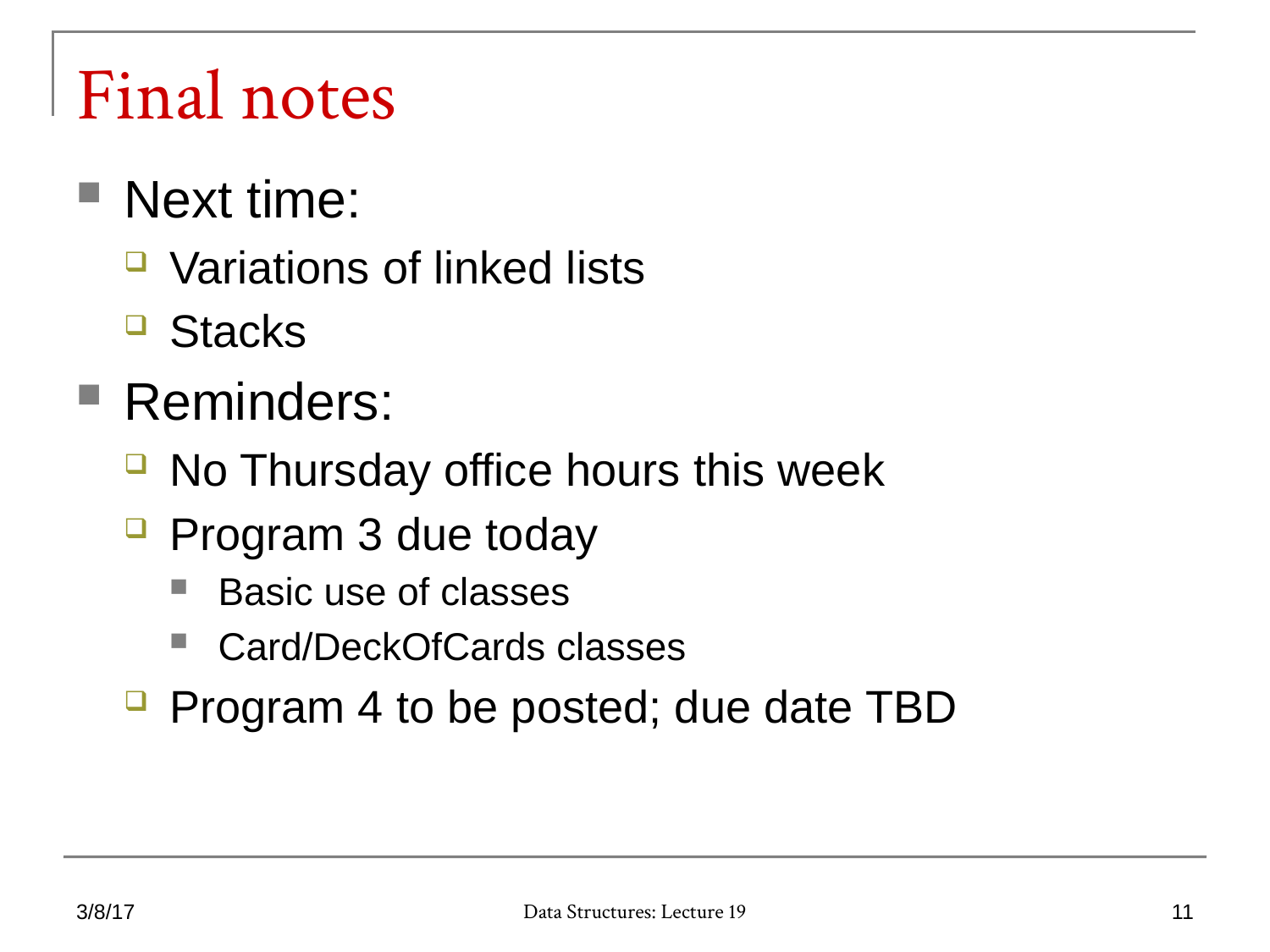

# Final notes
Next time:
Variations of linked lists
Stacks
Reminders:
No Thursday office hours this week
Program 3 due today
Basic use of classes
Card/DeckOfCards classes
Program 4 to be posted; due date TBD

3/8/17
11
Data Structures: Lecture 19